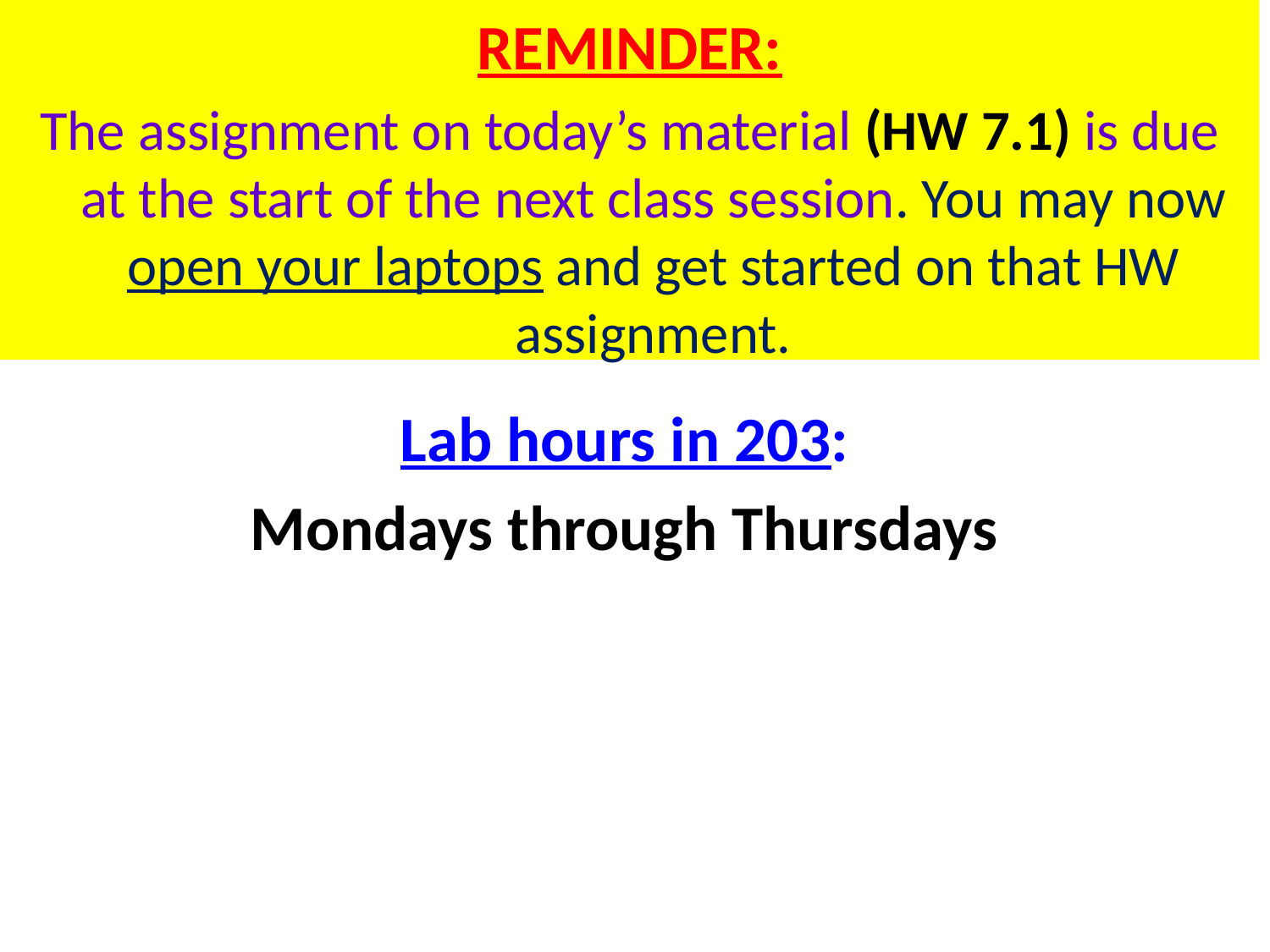

REMINDER:
The assignment on today’s material (HW 7.1) is due at the start of the next class session. You may now open your laptops and get started on that HW assignment.

Lab hours in 203:
Mondays through Thursdays